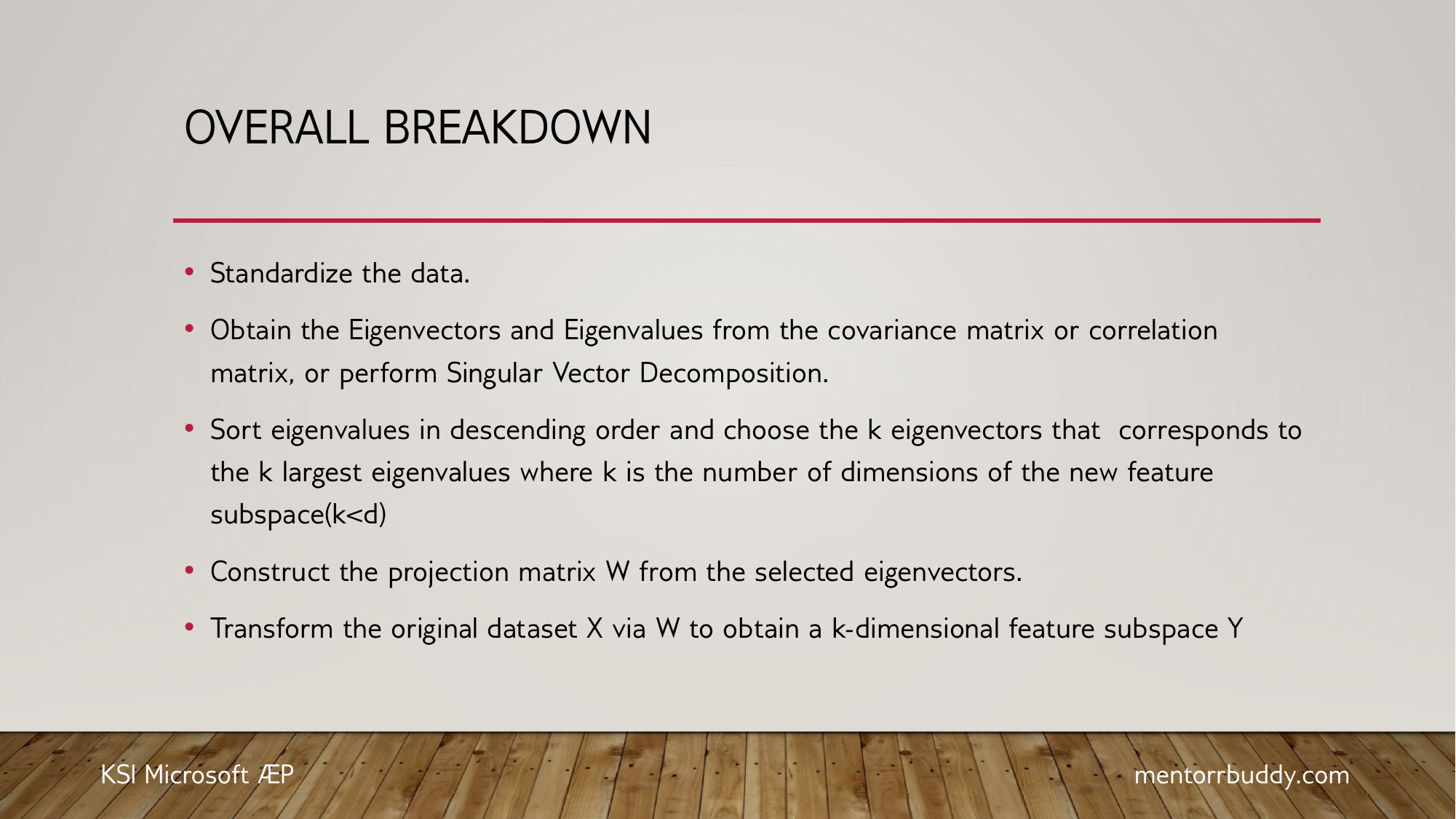

# Overall Breakdown
Standardize the data.
Obtain the Eigenvectors and Eigenvalues from the covariance matrix or correlation matrix, or perform Singular Vector Decomposition.
Sort eigenvalues in descending order and choose the k eigenvectors that  corresponds to the k largest eigenvalues where k is the number of dimensions of the new feature subspace(k<d)
Construct the projection matrix W from the selected eigenvectors.
Transform the original dataset X via W to obtain a k-dimensional feature subspace Y